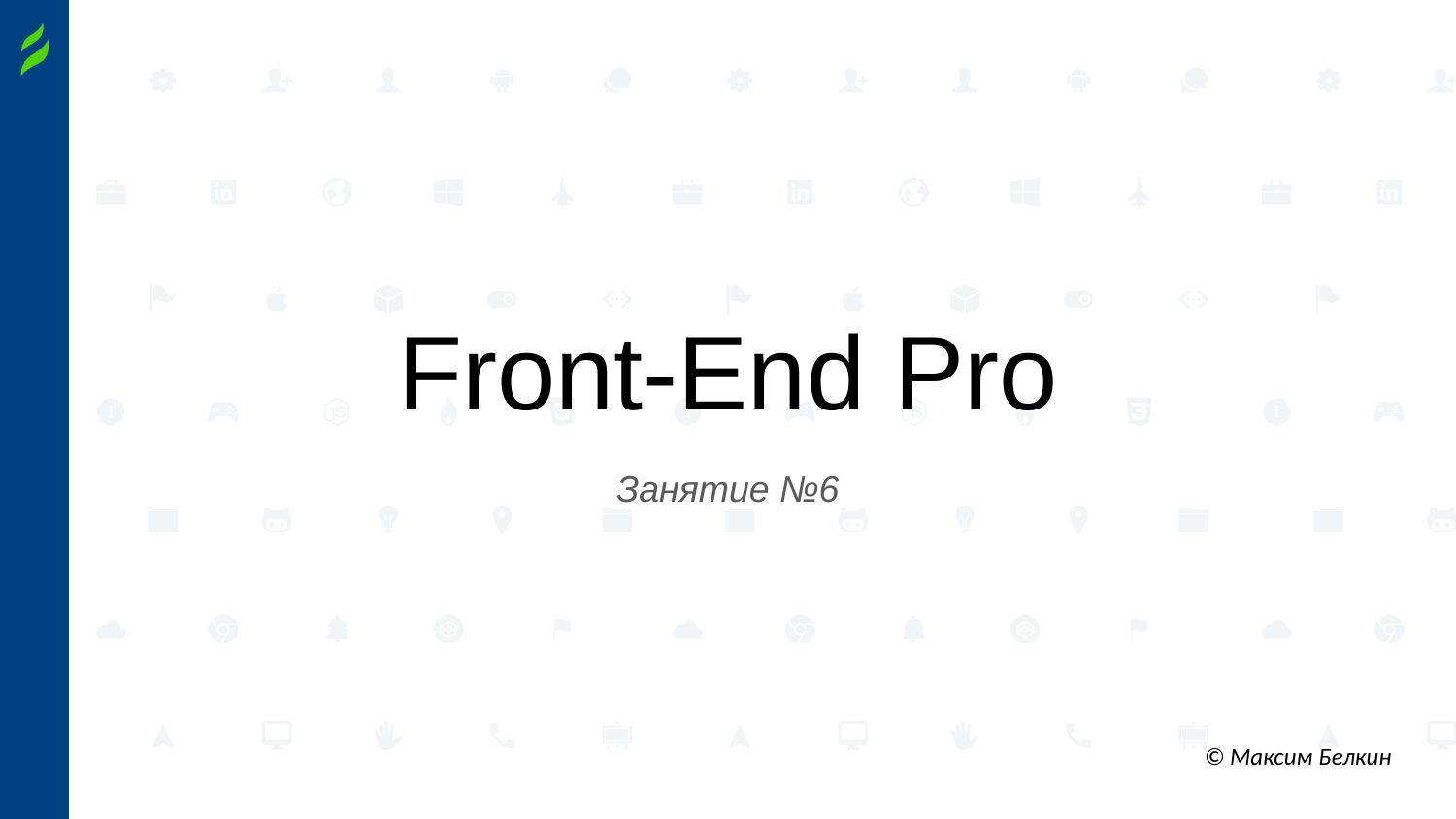

# Front-End Pro
Занятие №6
© Максим Белкин